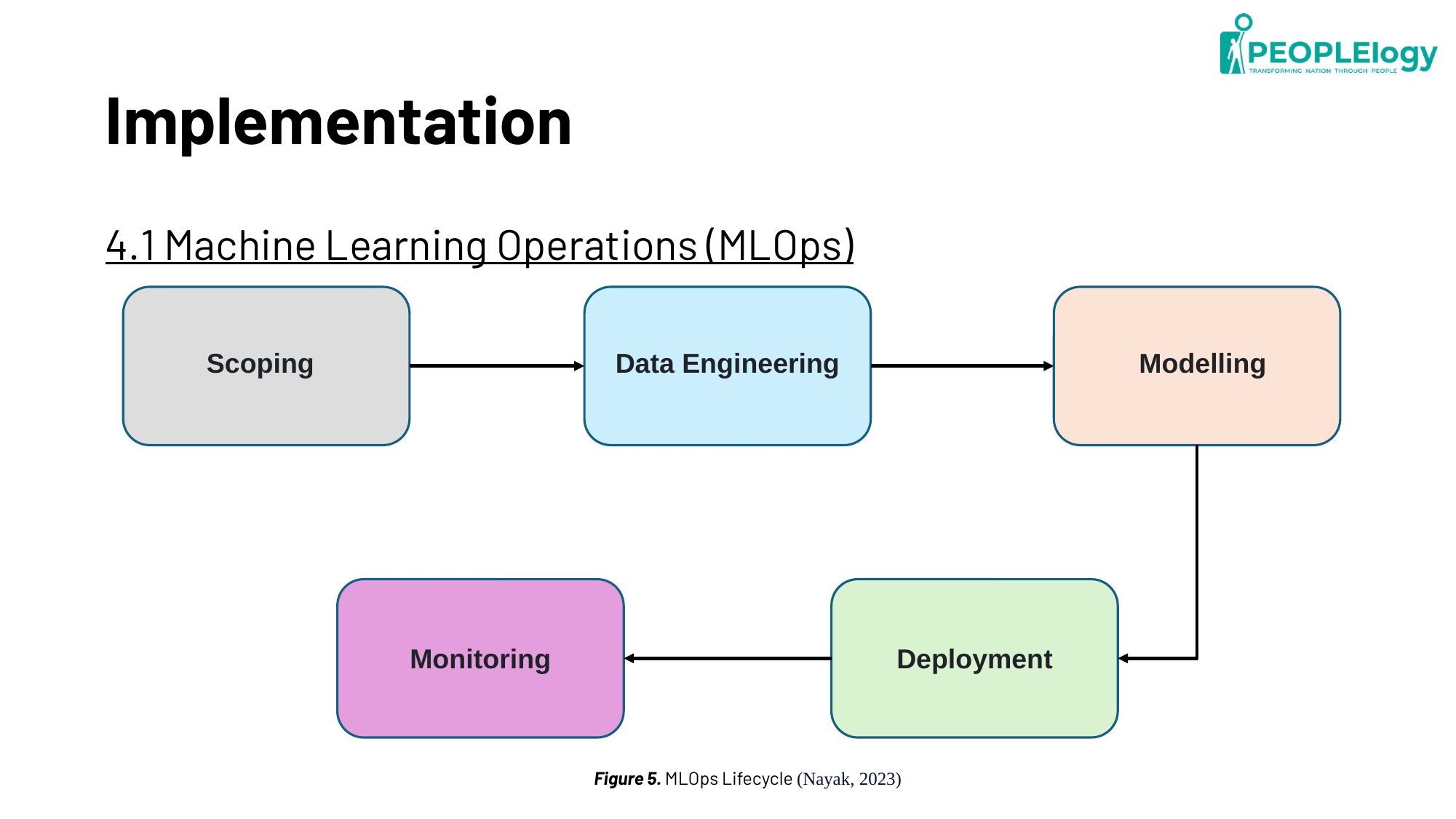

# Implementation
4.1 Machine Learning Operations (MLOps)

Scoping
Data Engineering
Modelling

Monitoring
Deployment
Figure 5. MLOps Lifecycle (Nayak, 2023)